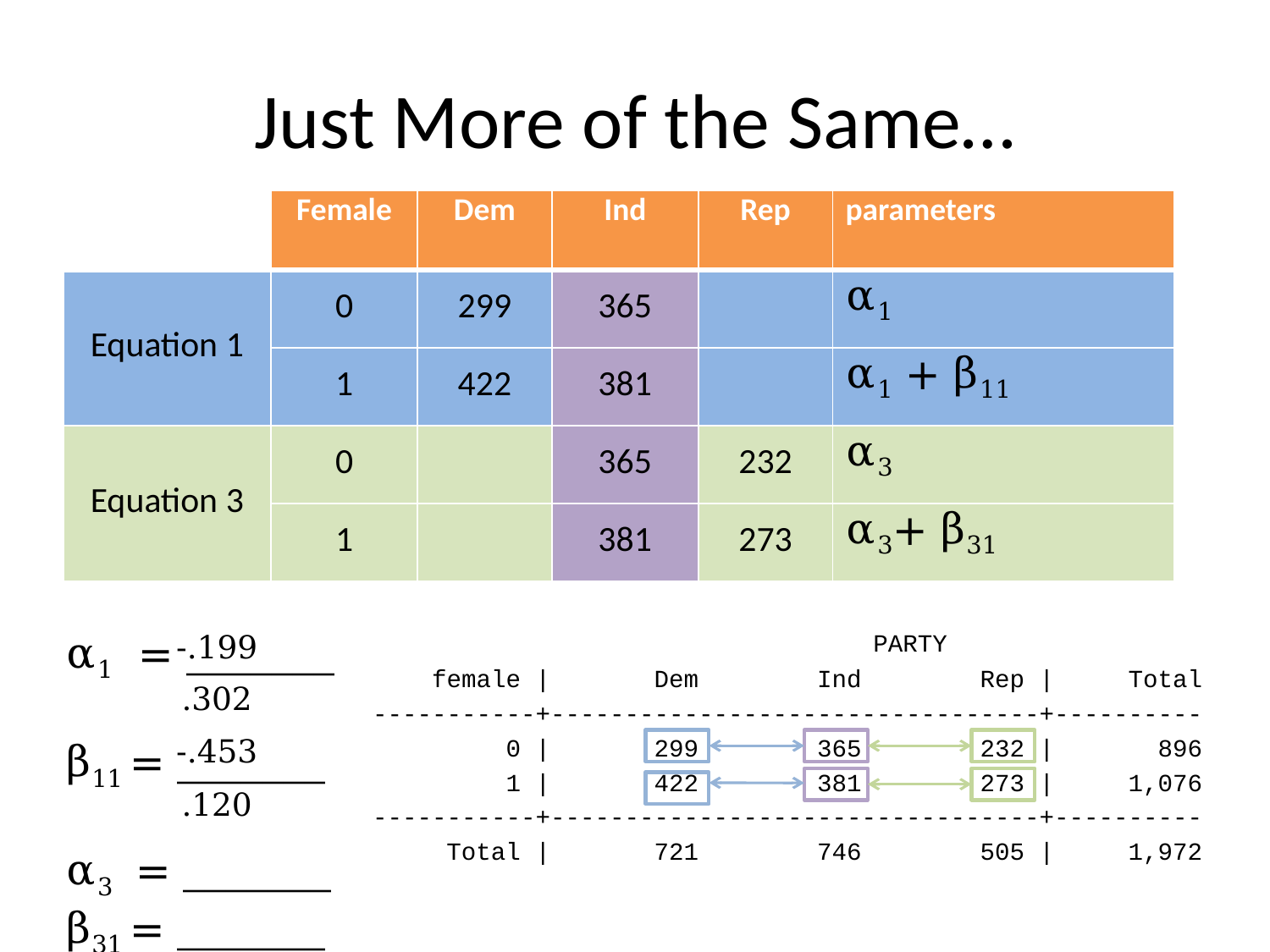

# Just More of the Same…
|  | Female | Dem | Ind | Rep | parameters |
| --- | --- | --- | --- | --- | --- |
| Equation 1 | 0 | 299 | 365 |  | α1 |
|  | 1 | 422 | 381 |  | α1 + β11 |
| Equation 3 | 0 |  | 365 | 232 | α3 |
|  | 1 |  | 381 | 273 | α3+ β31 |
		                      PARTY
    female |       Dem        Ind        Rep |     Total
-----------+---------------------------------+----------
         0 |       299        365        232 |       896
         1 |       422        381        273 |     1,076
-----------+---------------------------------+----------
     Total |       721        746        505 |     1,972

α1  = _______
β11 = _______
α3   = _______
β31 = _______

-.199
.302
-.453

.120